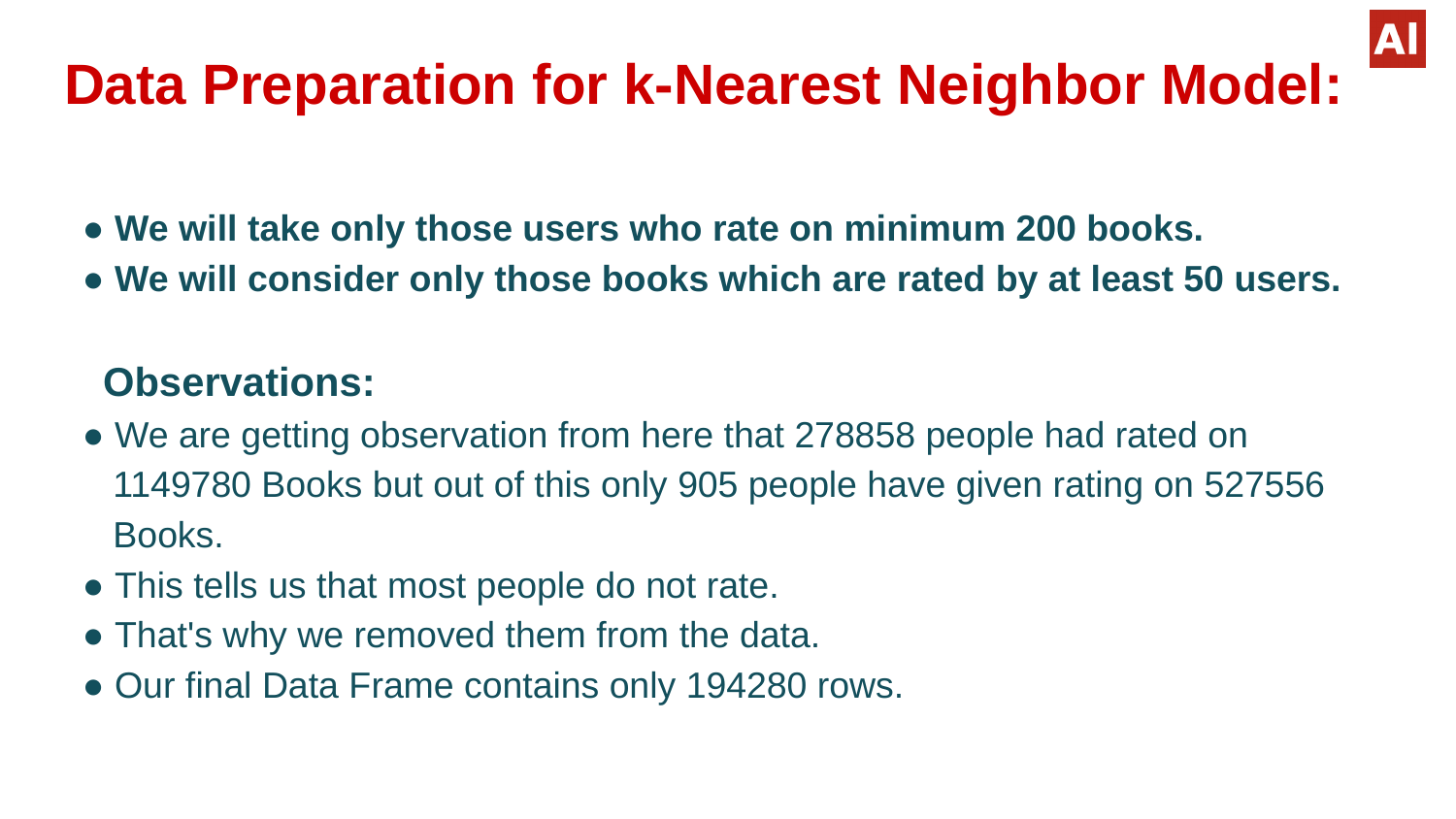

# Data Preparation for k-Nearest Neighbor Model:
● We will take only those users who rate on minimum 200 books.
● We will consider only those books which are rated by at least 50 users.

  Observations:
● We are getting observation from here that 278858 people had rated on
   1149780 Books but out of this only 905 people have given rating on 527556
   Books.
● This tells us that most people do not rate.
● That's why we removed them from the data.
● Our final Data Frame contains only 194280 rows.